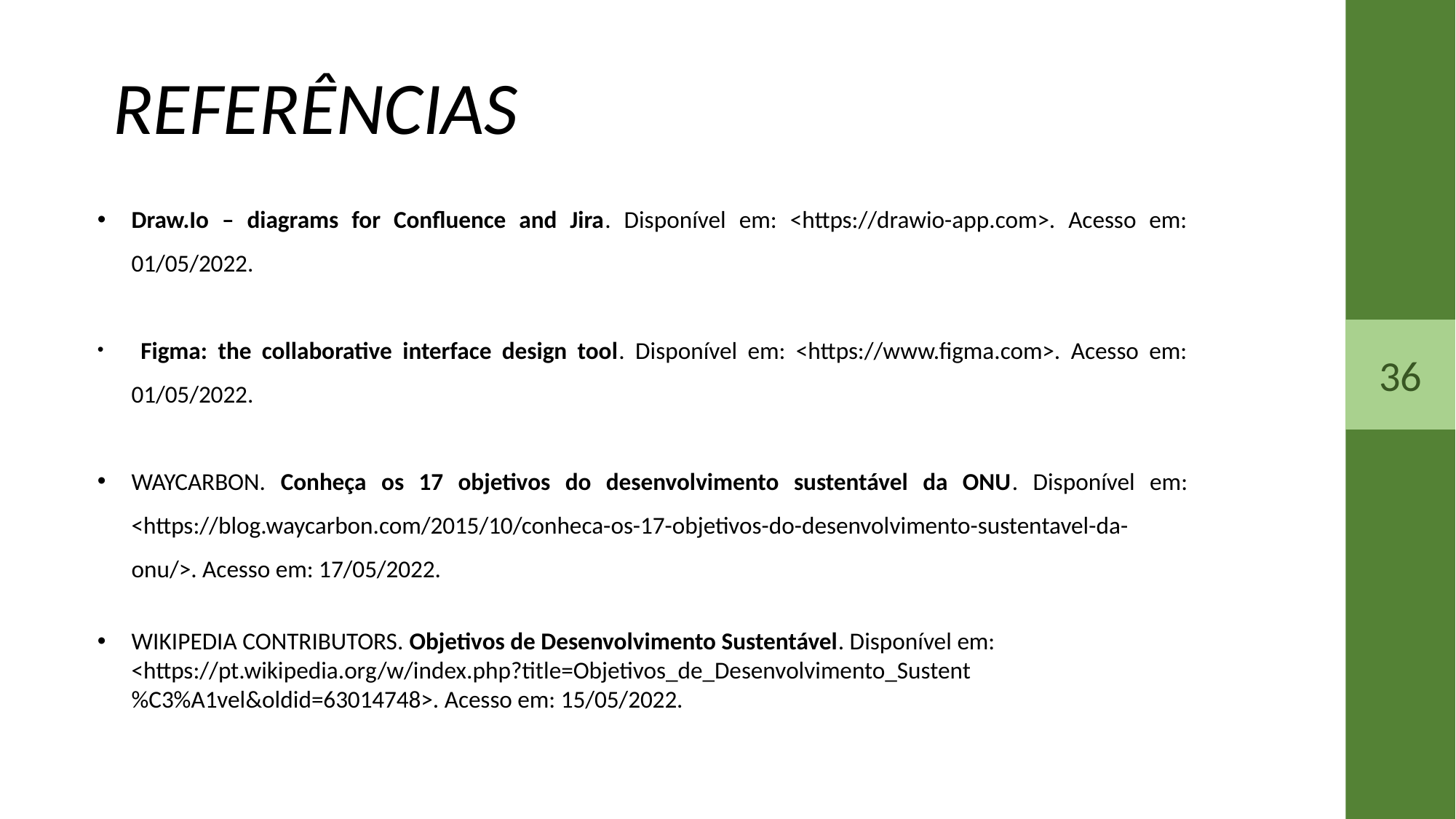

REFERÊNCIAS

Draw.Io – diagrams for Confluence and Jira. Disponível em: <https://drawio-app.com>. Acesso em: 01/05/2022.

 Figma: the collaborative interface design tool. Disponível em: <https://www.figma.com>. Acesso em: 01/05/2022.

WAYCARBON. Conheça os 17 objetivos do desenvolvimento sustentável da ONU. Disponível em: <https://blog.waycarbon.com/2015/10/conheca-os-17-objetivos-do-desenvolvimento-sustentavel-da-onu/>. Acesso em: 17/05/2022.

WIKIPEDIA CONTRIBUTORS. Objetivos de Desenvolvimento Sustentável. Disponível em: <https://pt.wikipedia.org/w/index.php?title=Objetivos_de_Desenvolvimento_Sustent%C3%A1vel&oldid=63014748>. Acesso em: 15/05/2022.

36